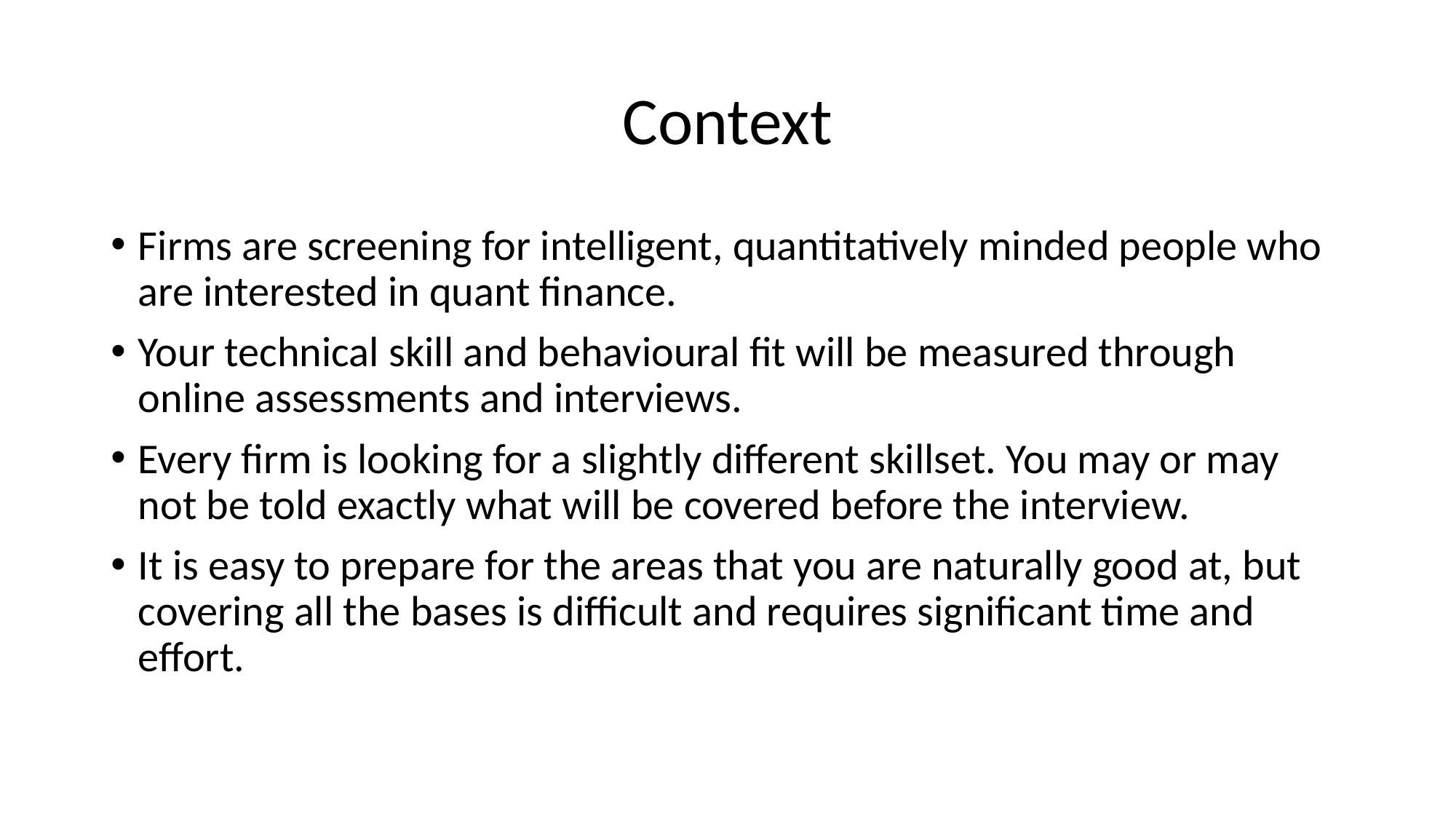

# Context
Firms are screening for intelligent, quantitatively minded people who are interested in quant finance.
Your technical skill and behavioural fit will be measured through online assessments and interviews.
Every firm is looking for a slightly different skillset. You may or may not be told exactly what will be covered before the interview.
It is easy to prepare for the areas that you are naturally good at, but covering all the bases is difficult and requires significant time and effort.